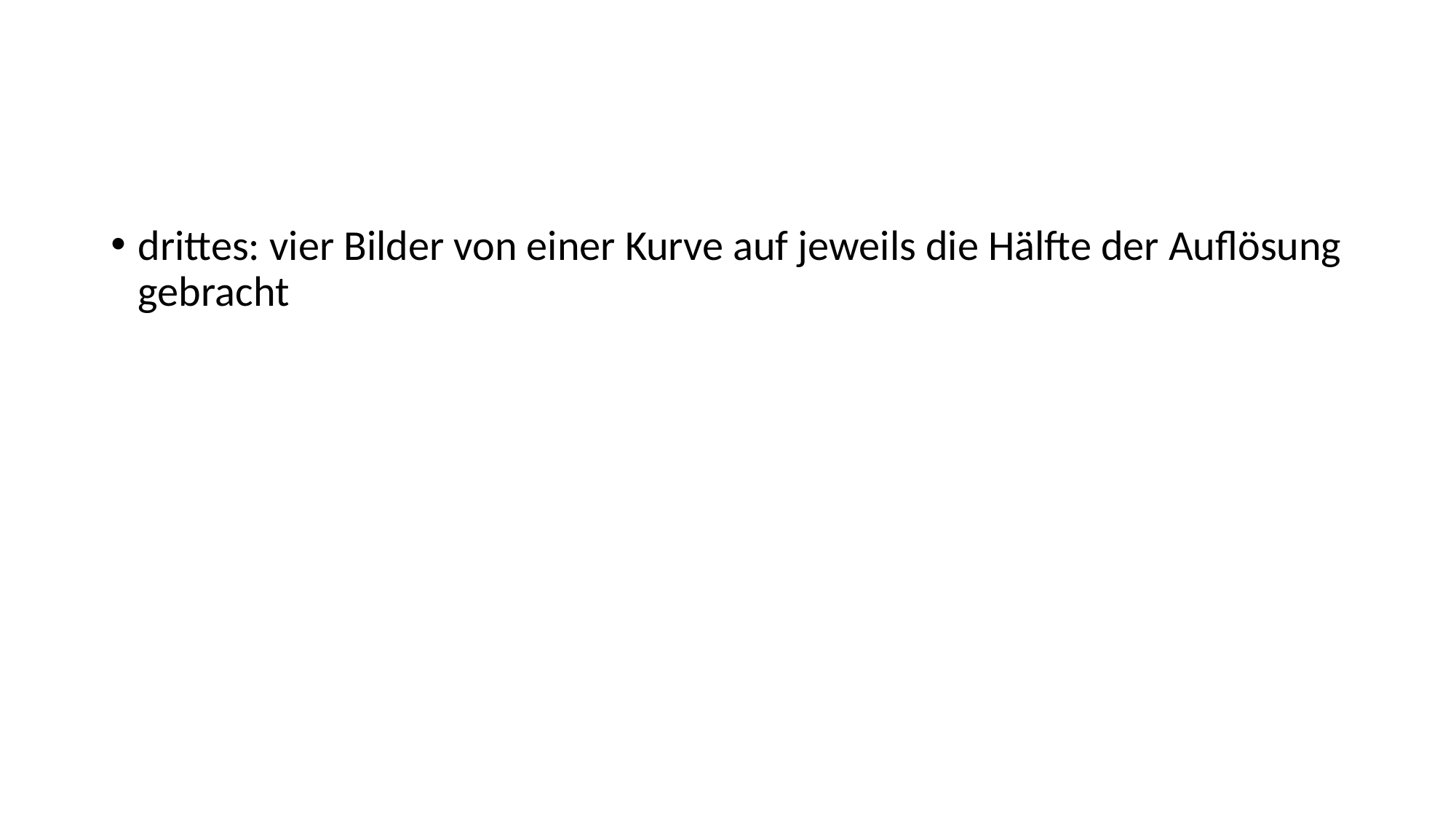

#
drittes: vier Bilder von einer Kurve auf jeweils die Hälfte der Auflösung gebracht